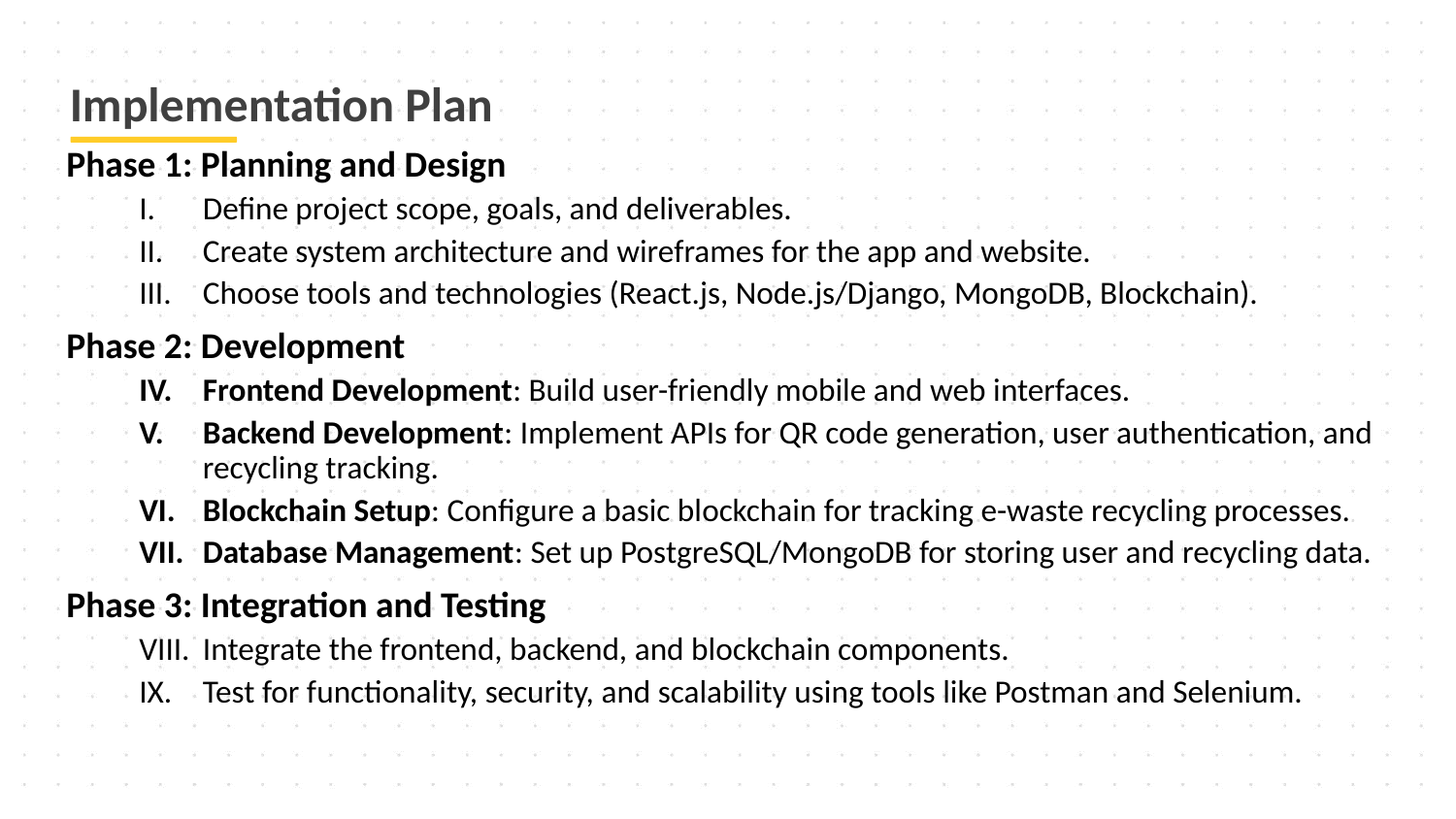

# Implementation Plan
Phase 1: Planning and Design
Define project scope, goals, and deliverables.
Create system architecture and wireframes for the app and website.
Choose tools and technologies (React.js, Node.js/Django, MongoDB, Blockchain).
Phase 2: Development
Frontend Development: Build user-friendly mobile and web interfaces.
Backend Development: Implement APIs for QR code generation, user authentication, and recycling tracking.
Blockchain Setup: Configure a basic blockchain for tracking e-waste recycling processes.
Database Management: Set up PostgreSQL/MongoDB for storing user and recycling data.
Phase 3: Integration and Testing
Integrate the frontend, backend, and blockchain components.
Test for functionality, security, and scalability using tools like Postman and Selenium.